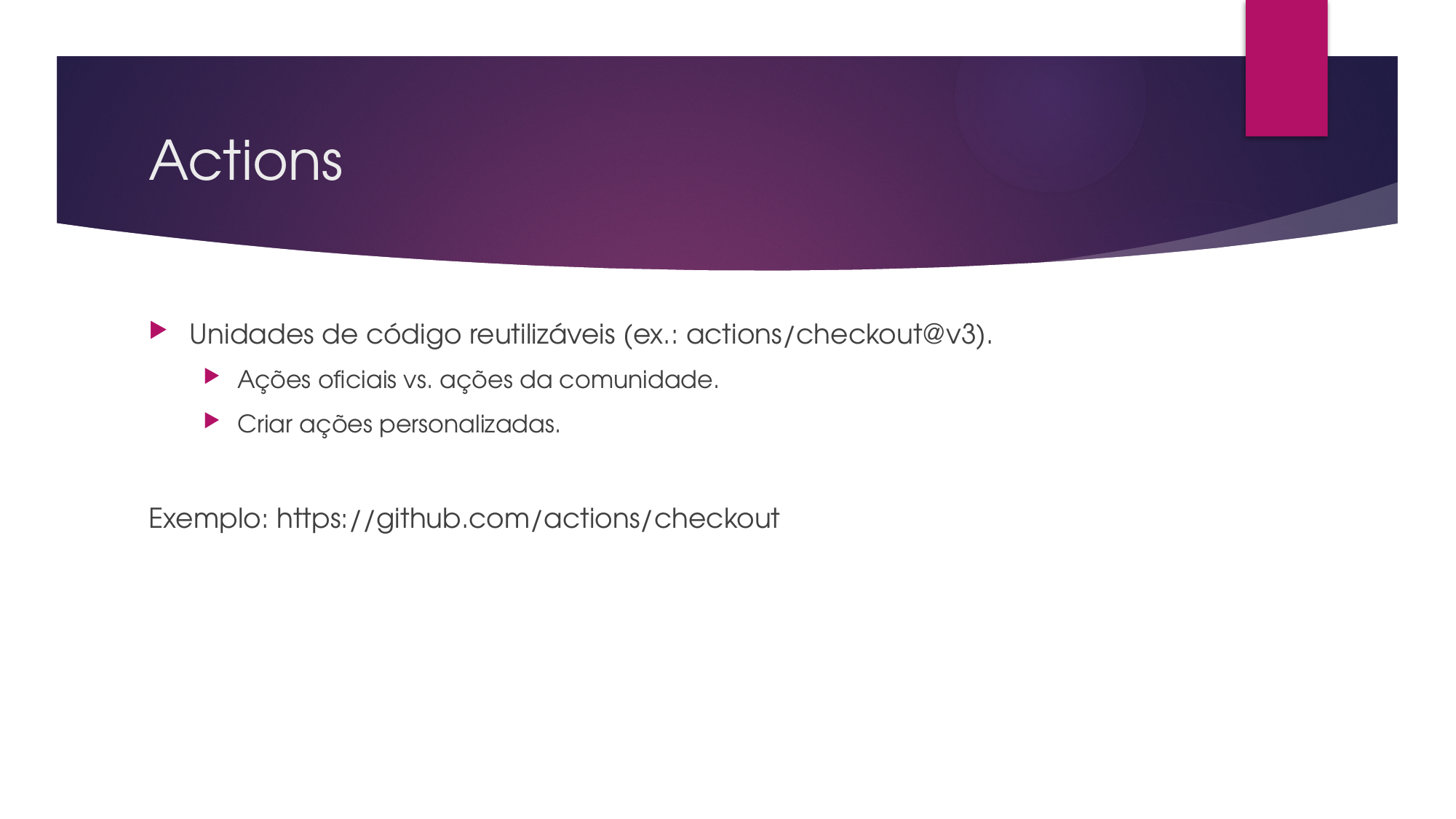

# Actions
Unidades de código reutilizáveis (ex.: actions/checkout@v3).
Ações oficiais vs. ações da comunidade.
Criar ações personalizadas.

Exemplo: https://github.com/actions/checkout